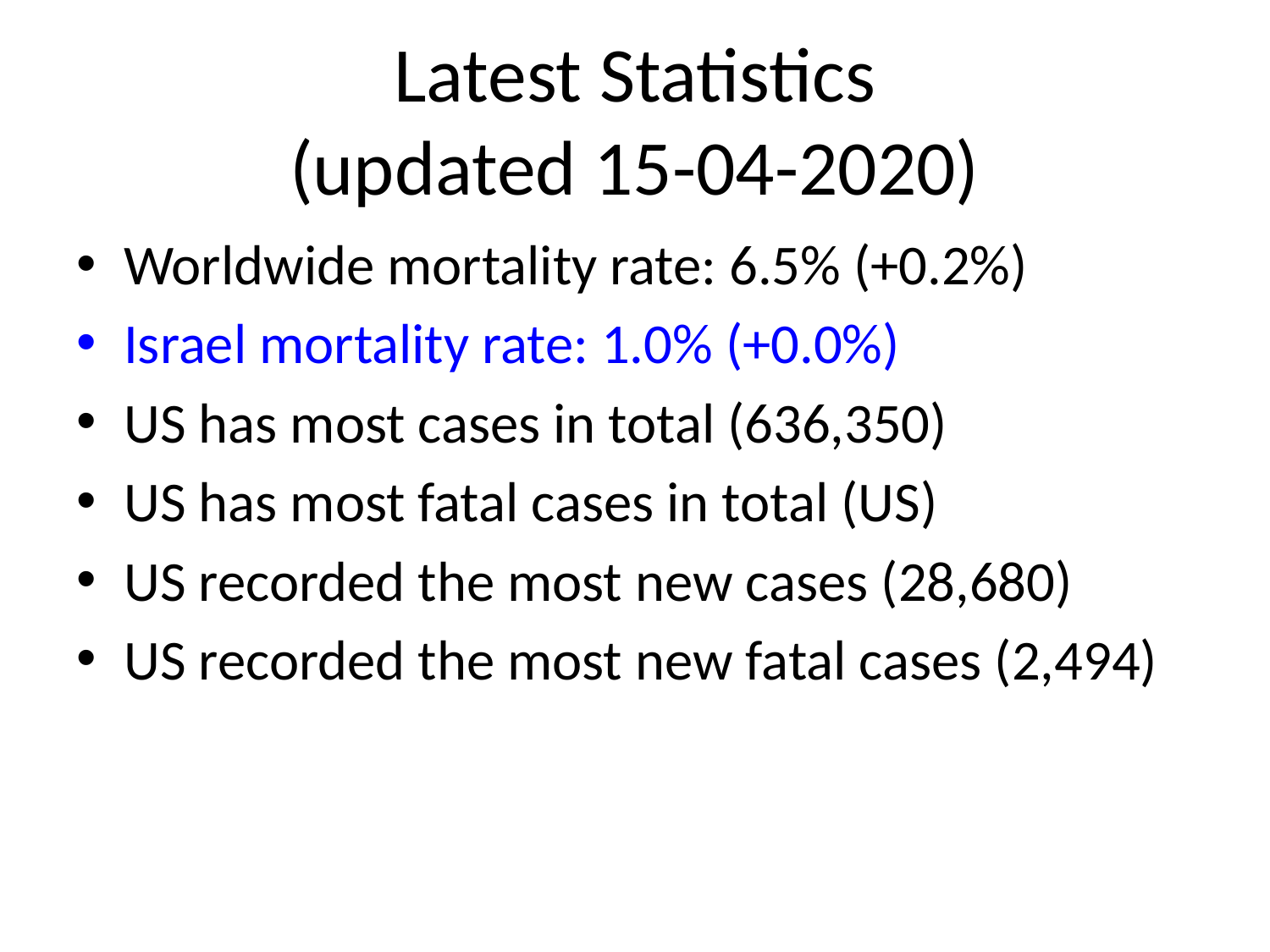

# Latest Statistics
(updated 15-04-2020)
Worldwide mortality rate: 6.5% (+0.2%)
Israel mortality rate: 1.0% (+0.0%)
US has most cases in total (636,350)
US has most fatal cases in total (US)
US recorded the most new cases (28,680)
US recorded the most new fatal cases (2,494)